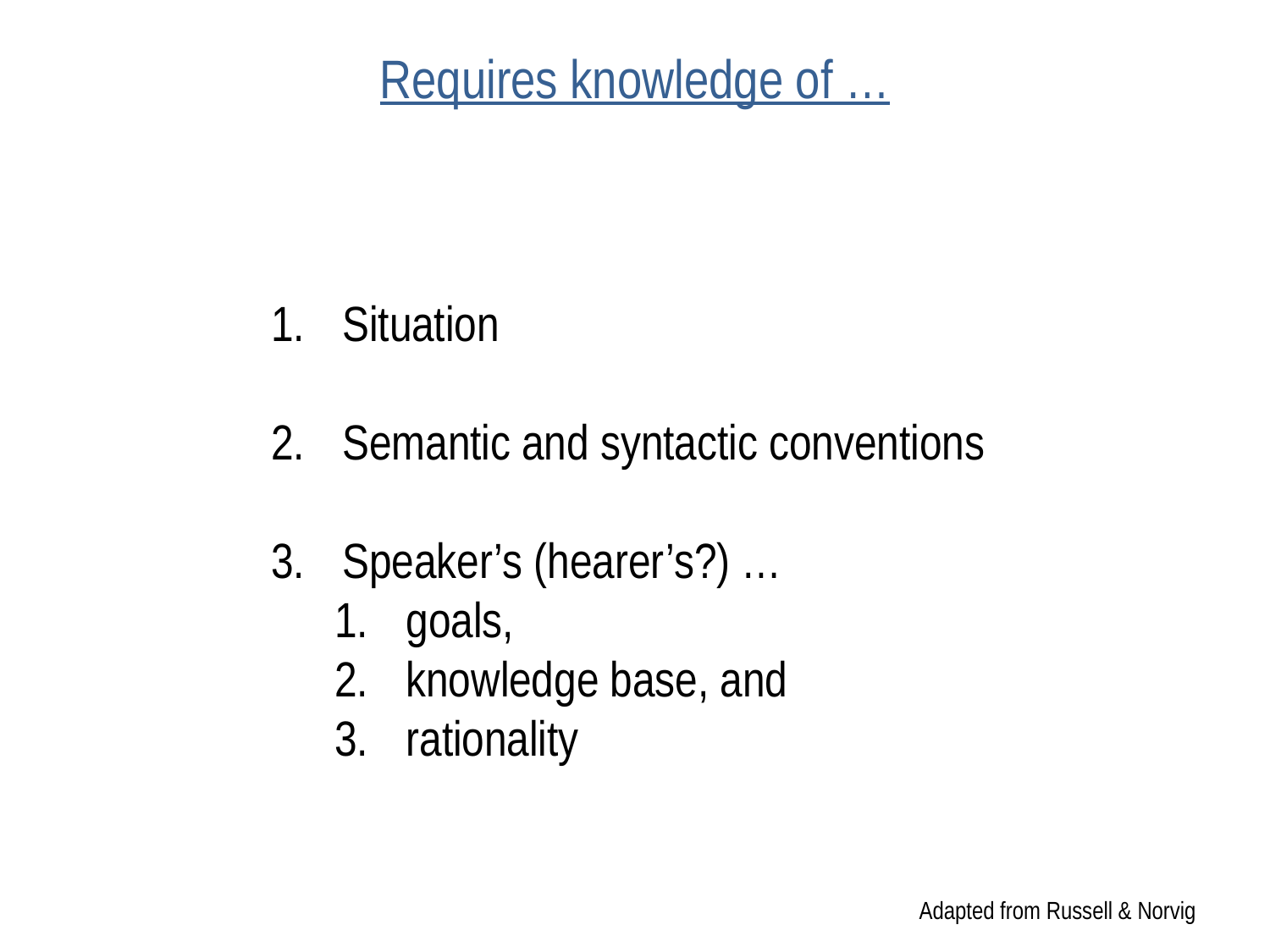

# Requires knowledge of …
Situation

Semantic and syntactic conventions

Speaker’s (hearer’s?) …
goals,
knowledge base, and
rationality
Adapted from Russell & Norvig